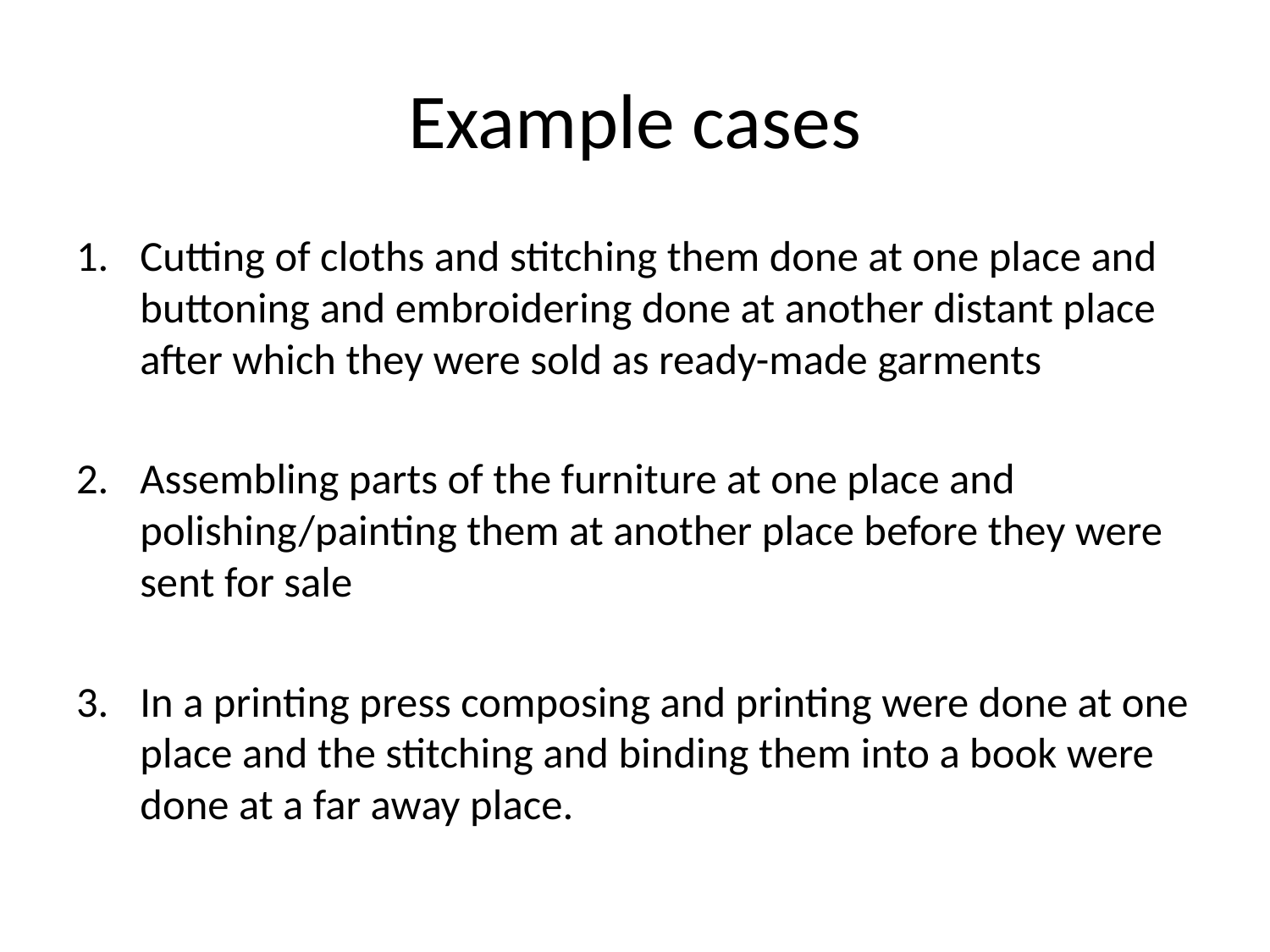

# Example cases
Cutting of cloths and stitching them done at one place and buttoning and embroidering done at another distant place after which they were sold as ready-made garments

Assembling parts of the furniture at one place and polishing/painting them at another place before they were sent for sale

In a printing press composing and printing were done at one place and the stitching and binding them into a book were done at a far away place.